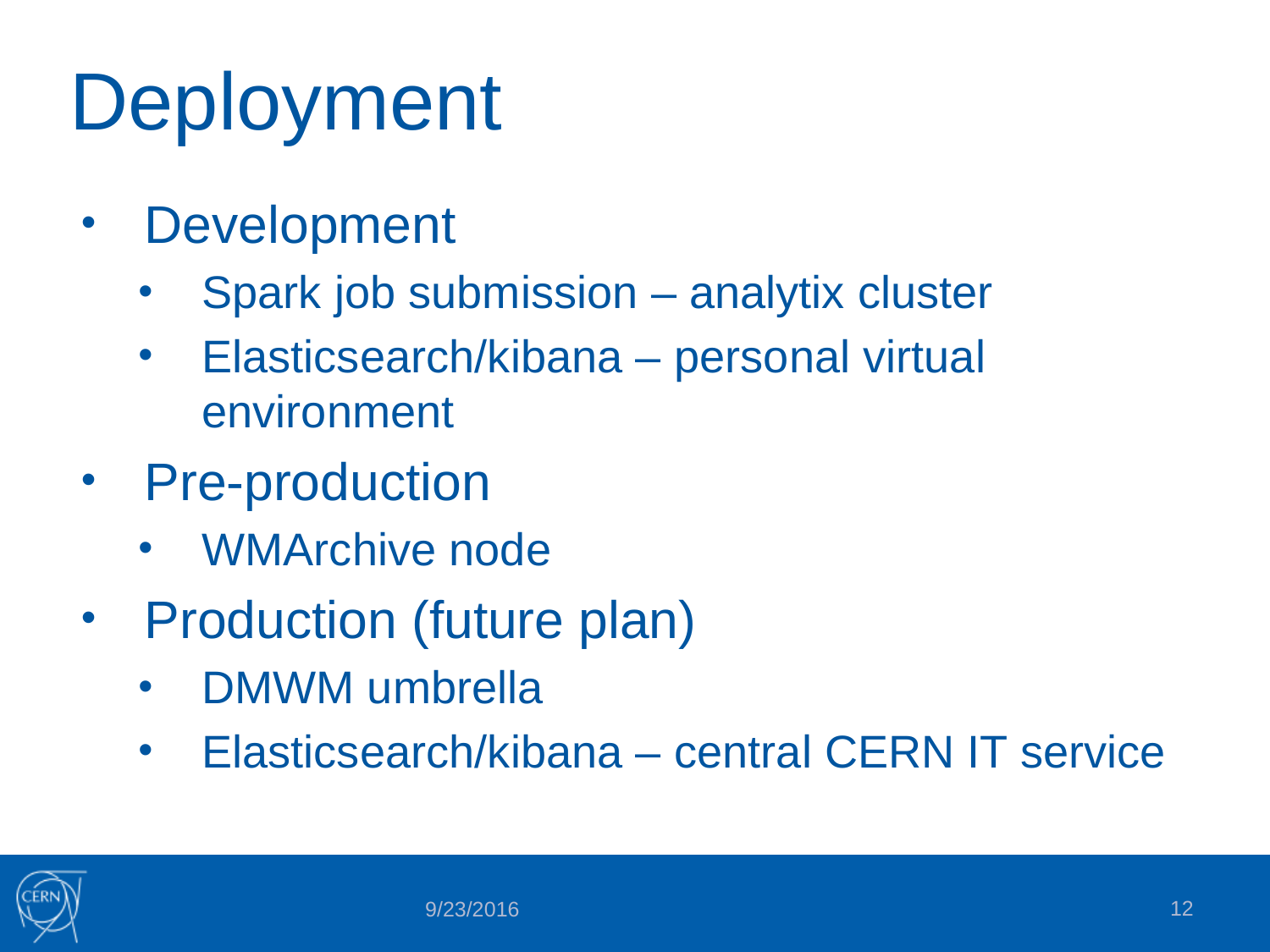

# Deployment
Development
Spark job submission – analytix cluster
Elasticsearch/kibana – personal virtual environment
Pre-production
WMArchive node
Production (future plan)
DMWM umbrella
Elasticsearch/kibana – central CERN IT service
12
9/23/2016